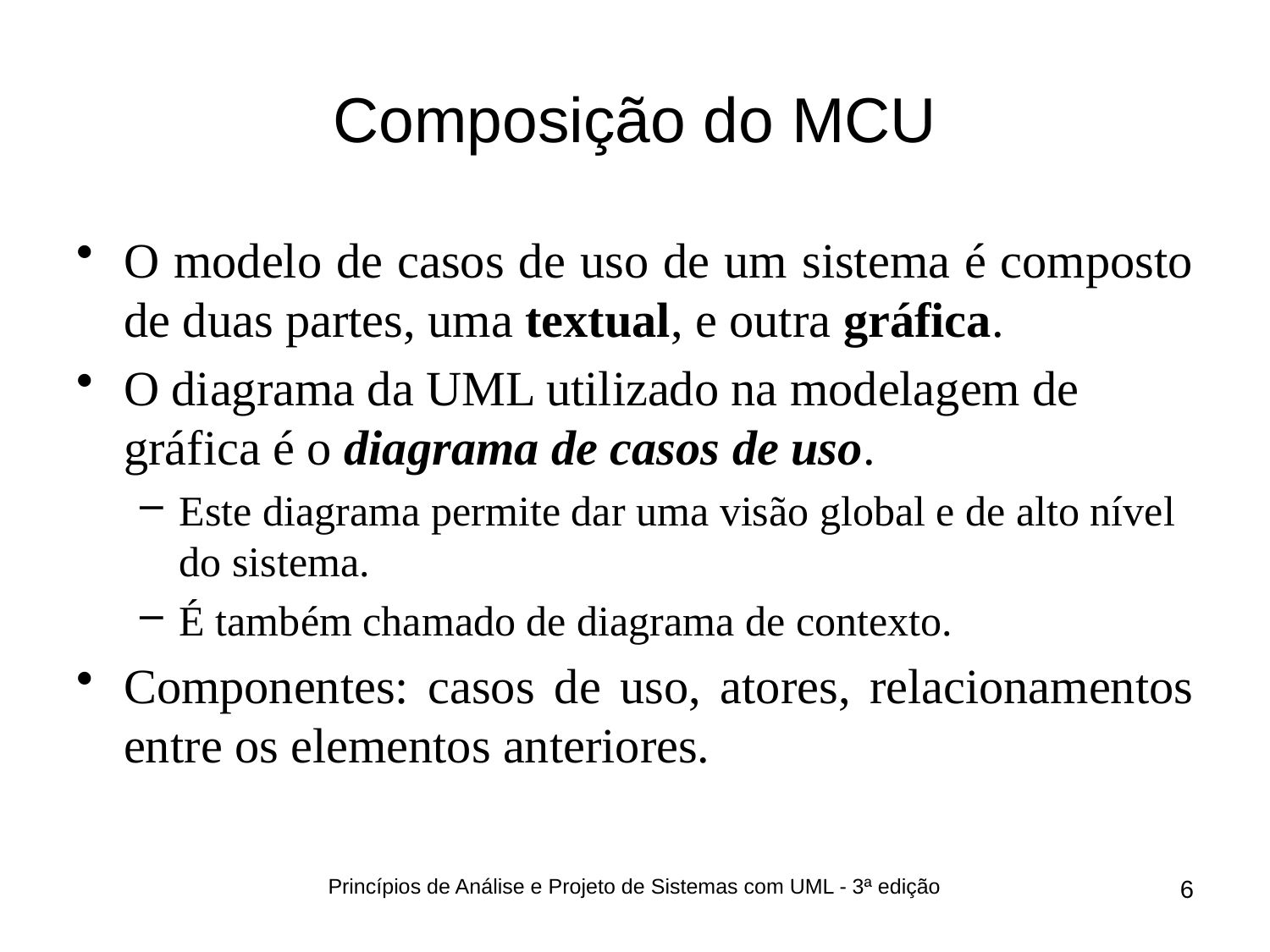

# Composição do MCU
O modelo de casos de uso de um sistema é composto de duas partes, uma textual, e outra gráfica.
O diagrama da UML utilizado na modelagem de gráfica é o diagrama de casos de uso.
Este diagrama permite dar uma visão global e de alto nível do sistema.
É também chamado de diagrama de contexto.
Componentes: casos de uso, atores, relacionamentos entre os elementos anteriores.
Princípios de Análise e Projeto de Sistemas com UML - 3ª edição
6